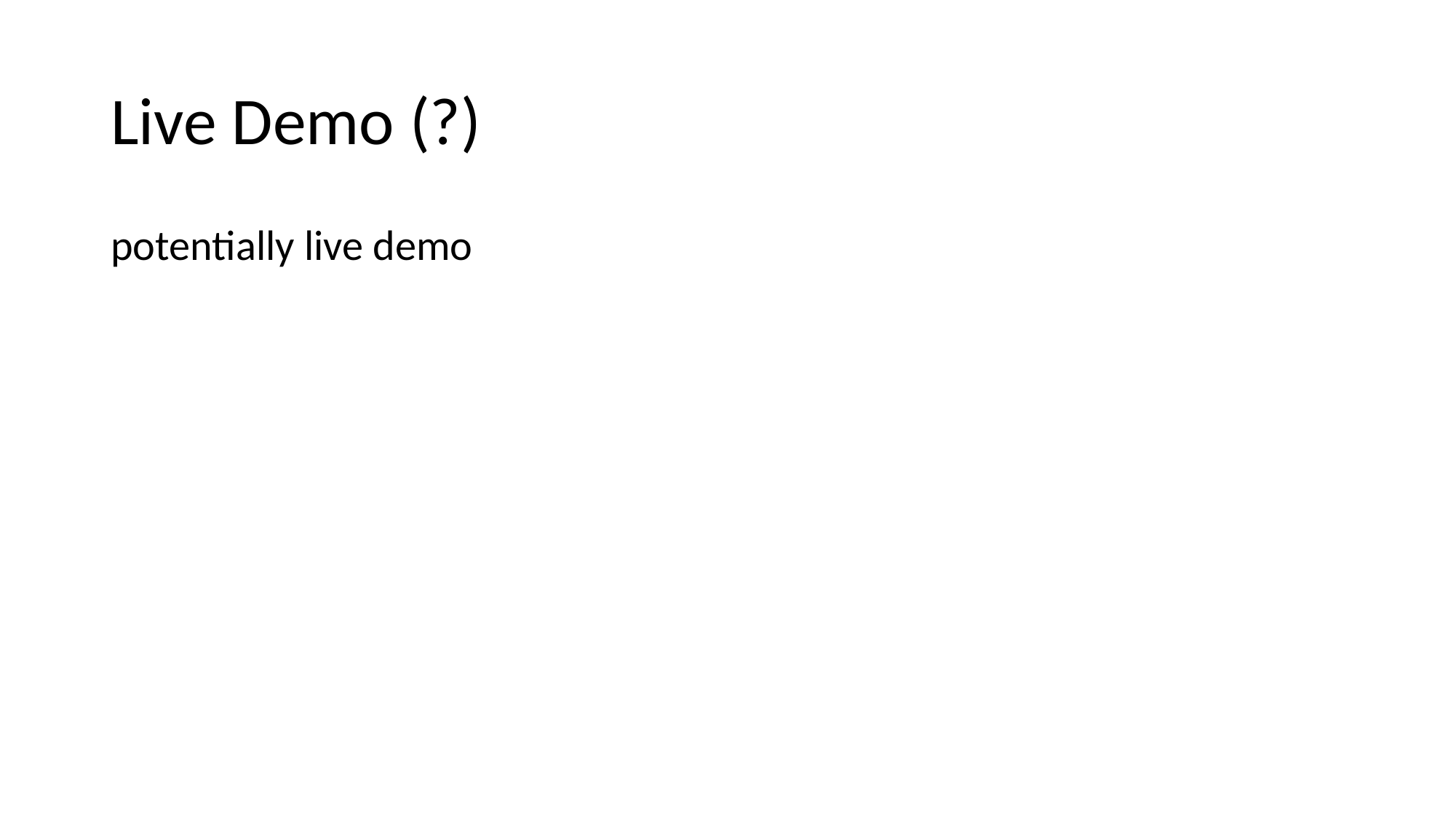

# Live Demo (?)
potentially live demo